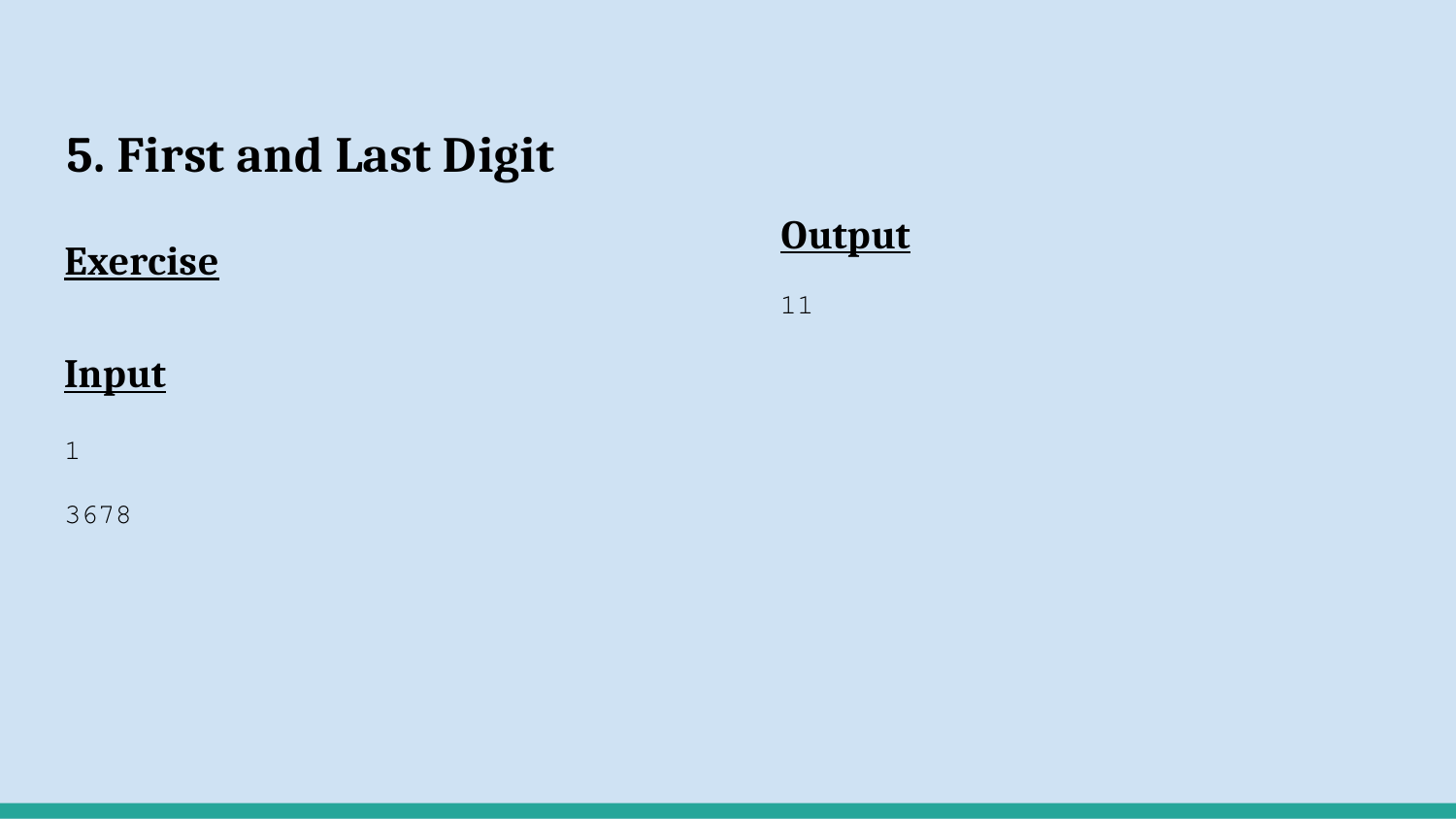

# 5. First and Last Digit

Exercise
Input
1
3678

Output
11